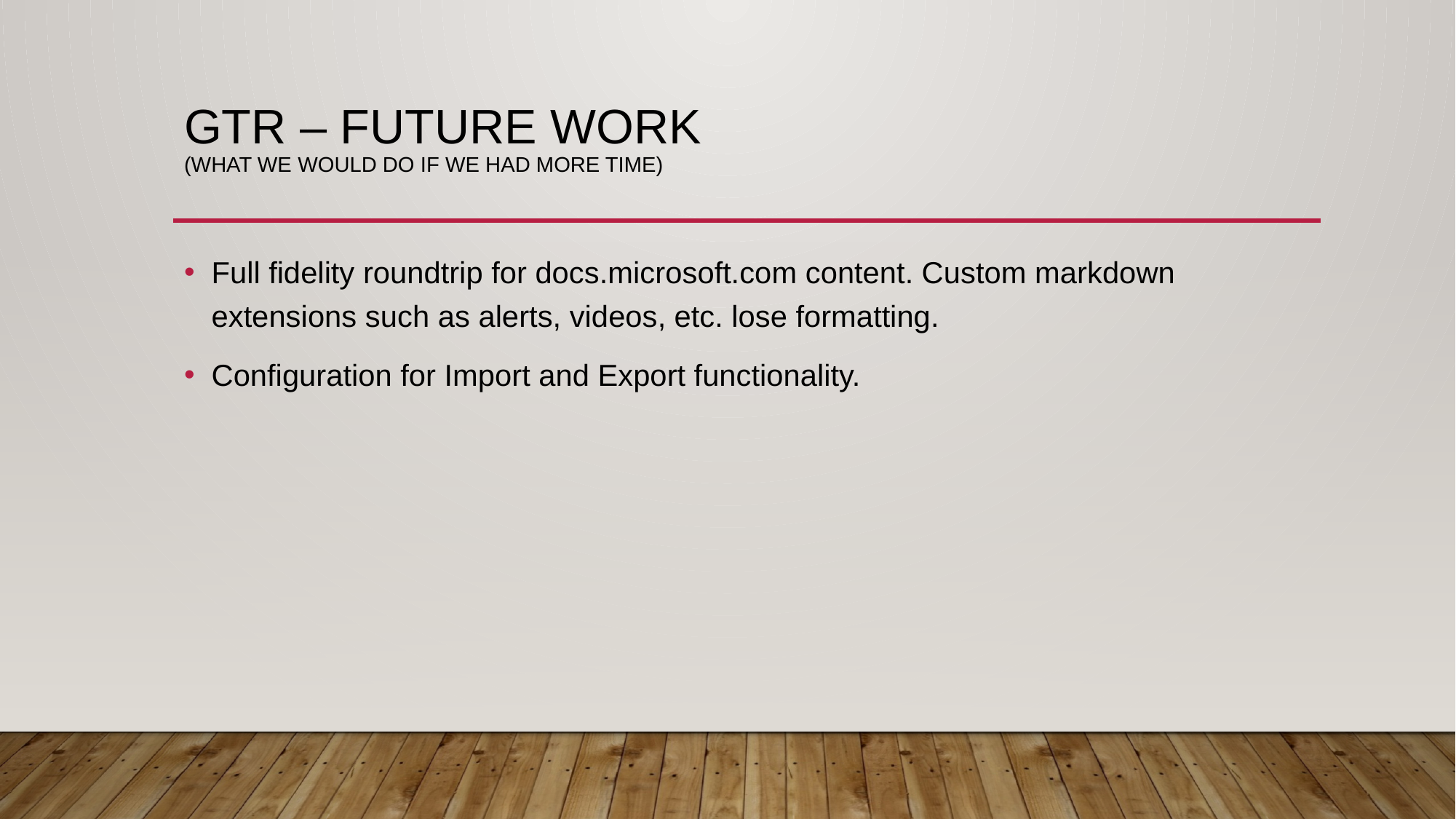

# GTR – Future work (what we would do if we had more time)
Full fidelity roundtrip for docs.microsoft.com content. Custom markdown extensions such as alerts, videos, etc. lose formatting.
Configuration for Import and Export functionality.